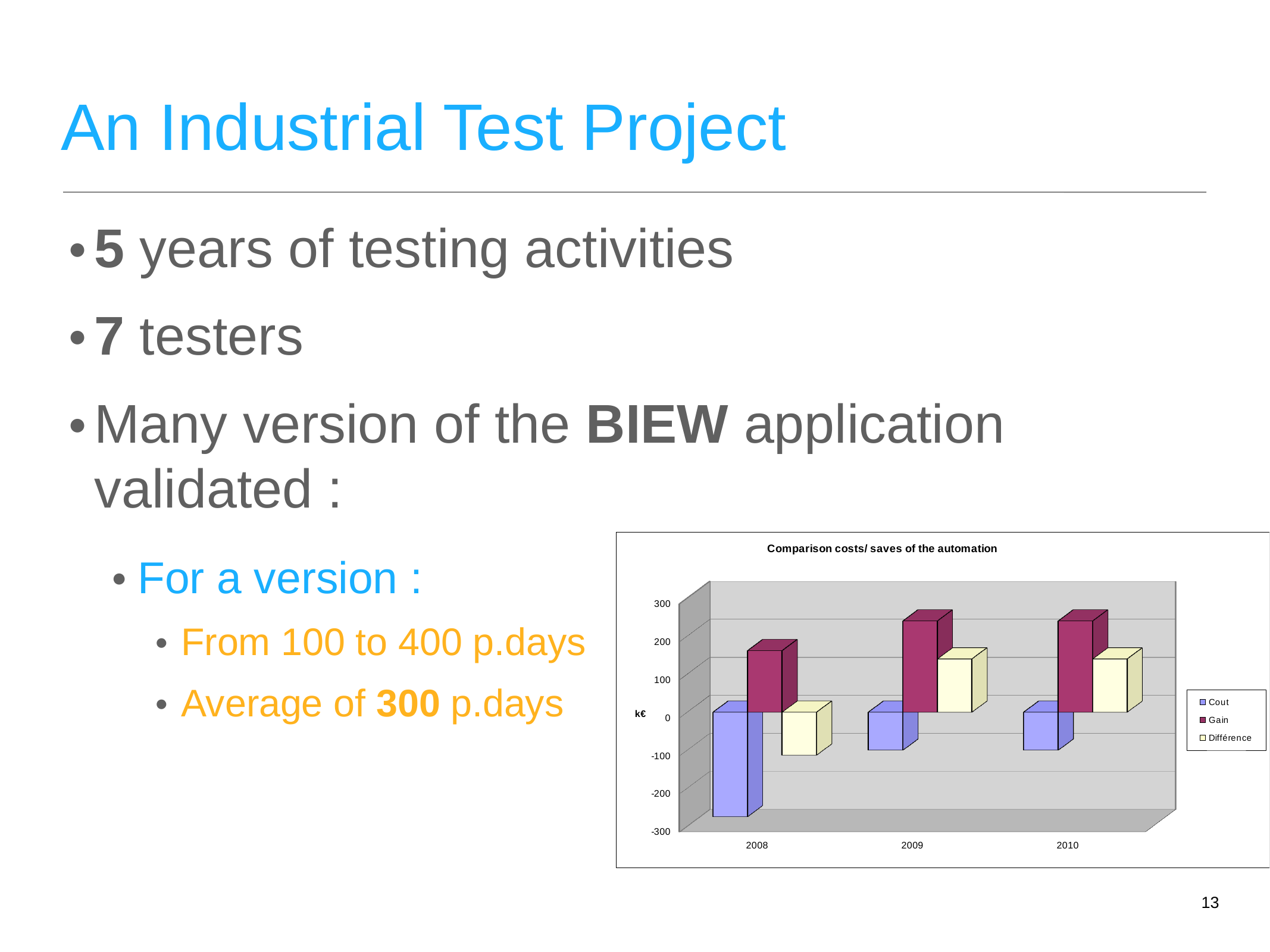

# An Industrial Test Project
5 years of testing activities
7 testers
Many version of the BIEW application validated :
For a version :
From 100 to 400 p.days
Average of 300 p.days

[unsupported chart]

13